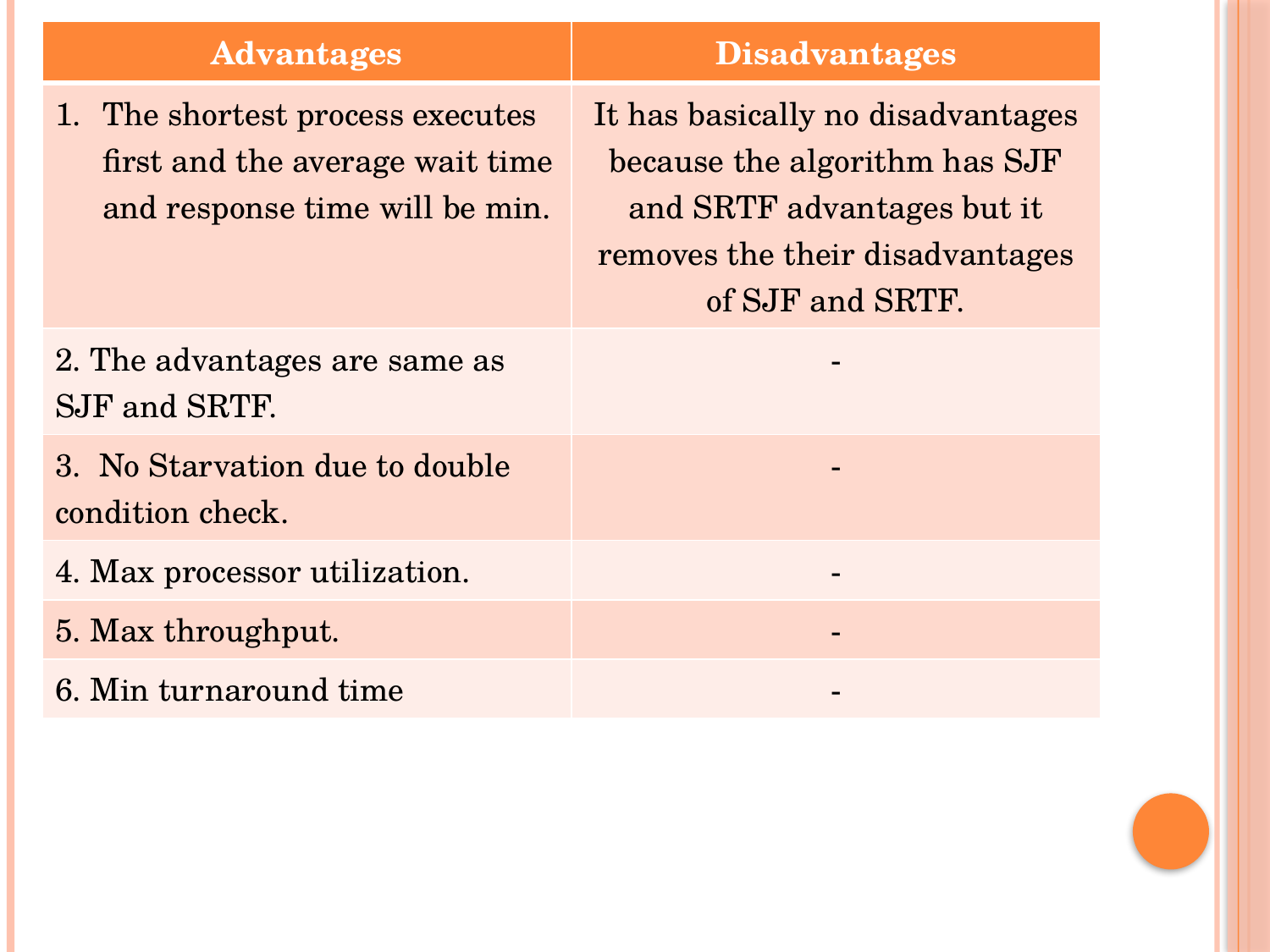

| Advantages | Disadvantages |
| --- | --- |
| The shortest process executes first and the average wait time and response time will be min. | It has basically no disadvantages because the algorithm has SJF and SRTF advantages but it removes the their disadvantages of SJF and SRTF. |
| 2. The advantages are same as SJF and SRTF. | - |
| 3. No Starvation due to double condition check. | - |
| 4. Max processor utilization. | - |
| 5. Max throughput. | - |
| 6. Min turnaround time | - |